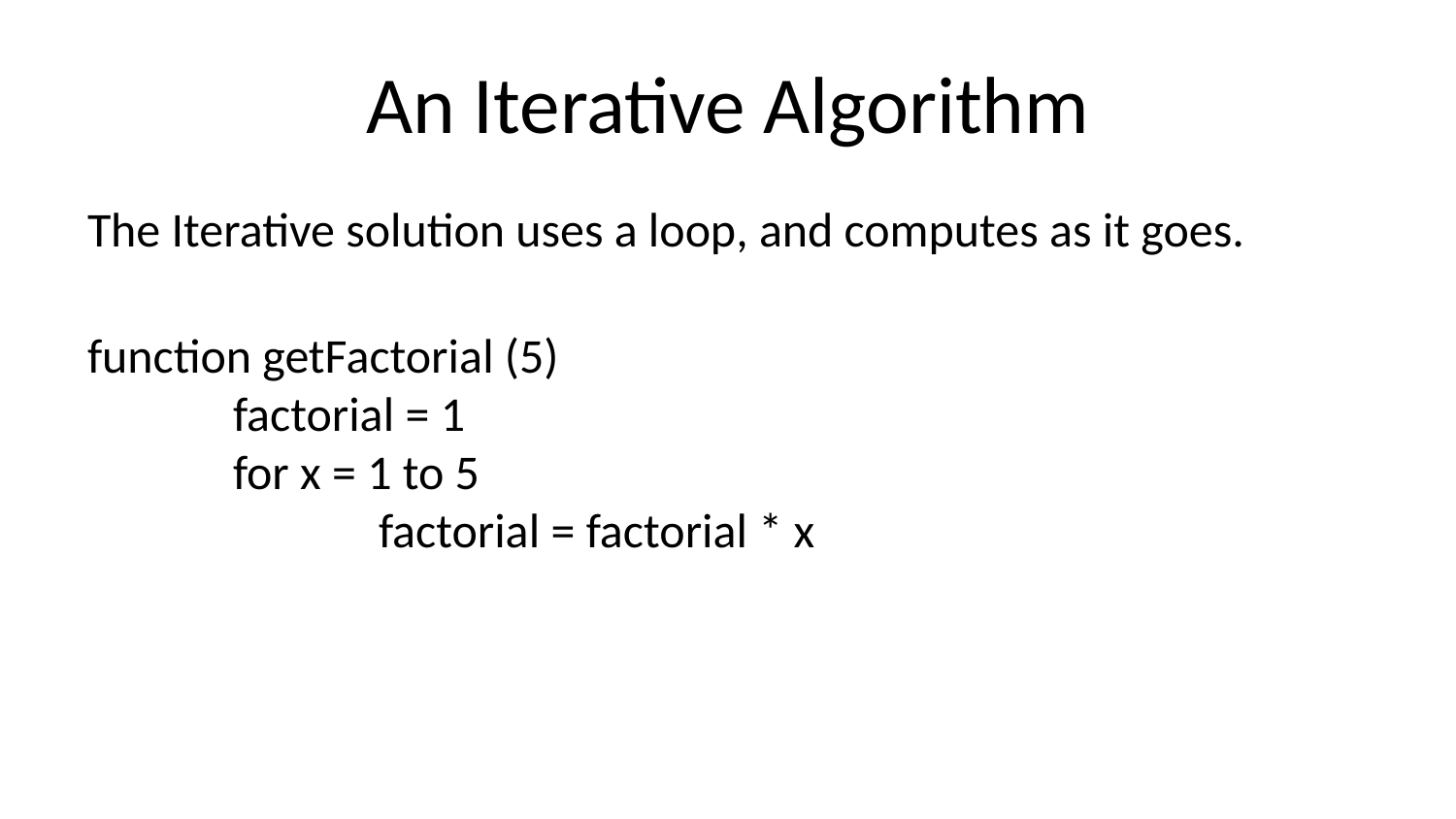

# An Iterative Algorithm
The Iterative solution uses a loop, and computes as it goes.
function getFactorial (5)
	factorial = 1
	for x = 1 to 5
		factorial = factorial * x